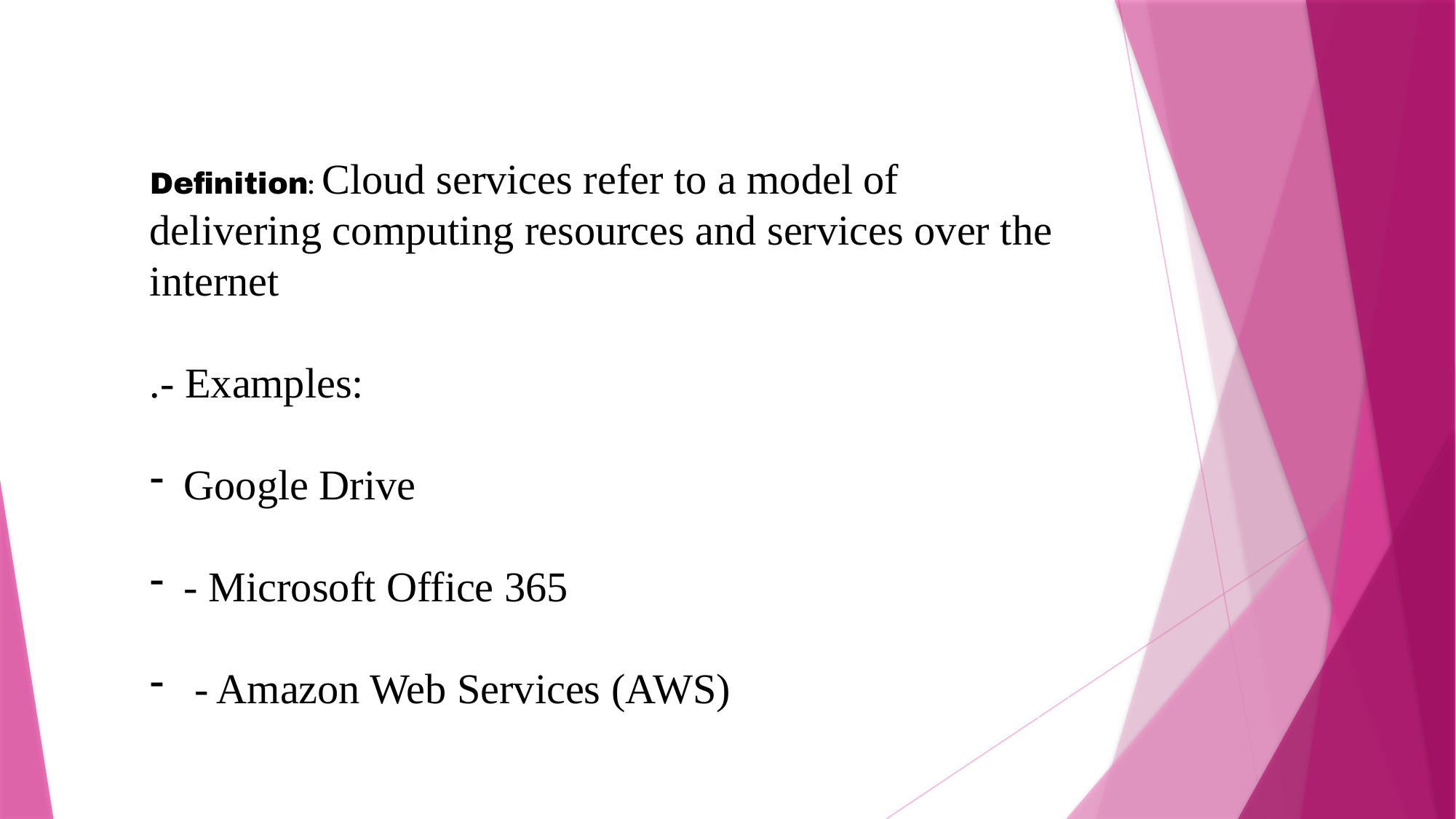

Definition: Cloud services refer to a model of delivering computing resources and services over the internet

.- Examples:

Google Drive

- Microsoft Office 365

 - Amazon Web Services (AWS)